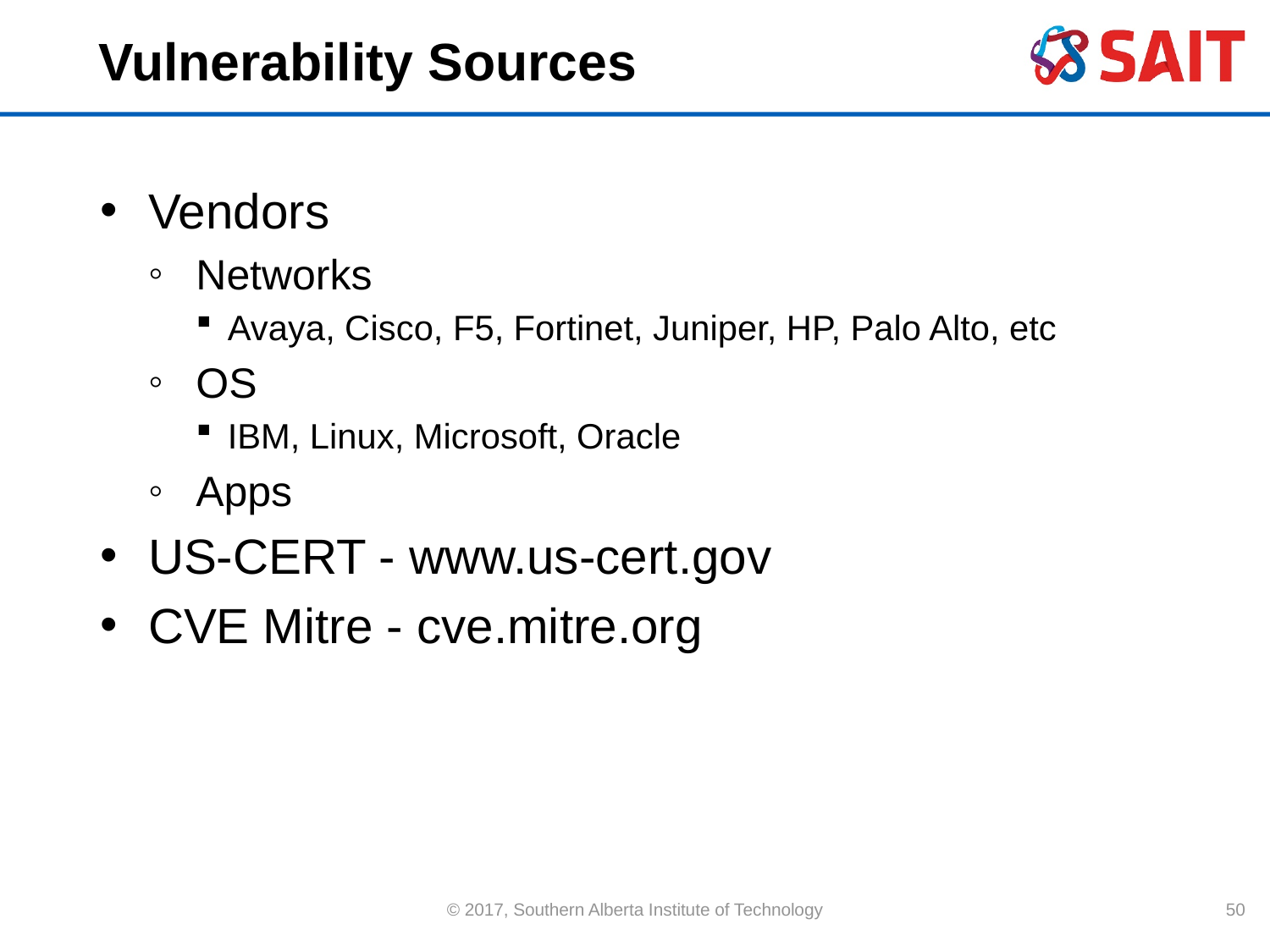

# Vulnerability Sources
Vendors
Networks
Avaya, Cisco, F5, Fortinet, Juniper, HP, Palo Alto, etc
OS
IBM, Linux, Microsoft, Oracle
Apps
US-CERT - www.us-cert.gov
CVE Mitre - cve.mitre.org